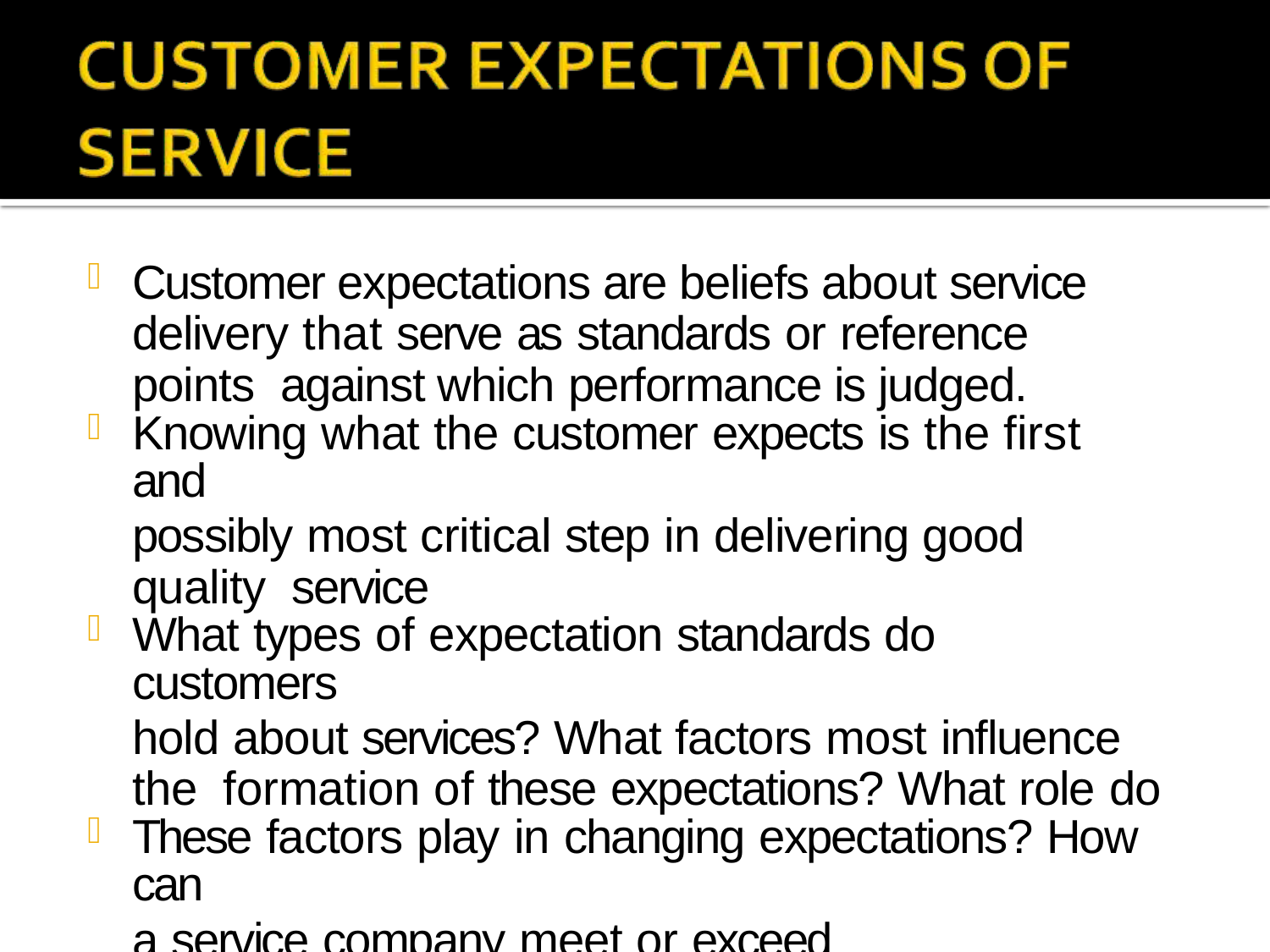

Customer expectations are beliefs about service  delivery that serve as standards or reference points  against which performance is judged.
Knowing what the customer expects is the first and
possibly most critical step in delivering good quality  service
What types of expectation standards do customers
hold about services? What factors most influence the  formation of these expectations? What role do
These factors play in changing expectations? How can
a service company meet or exceed customer  expectations?